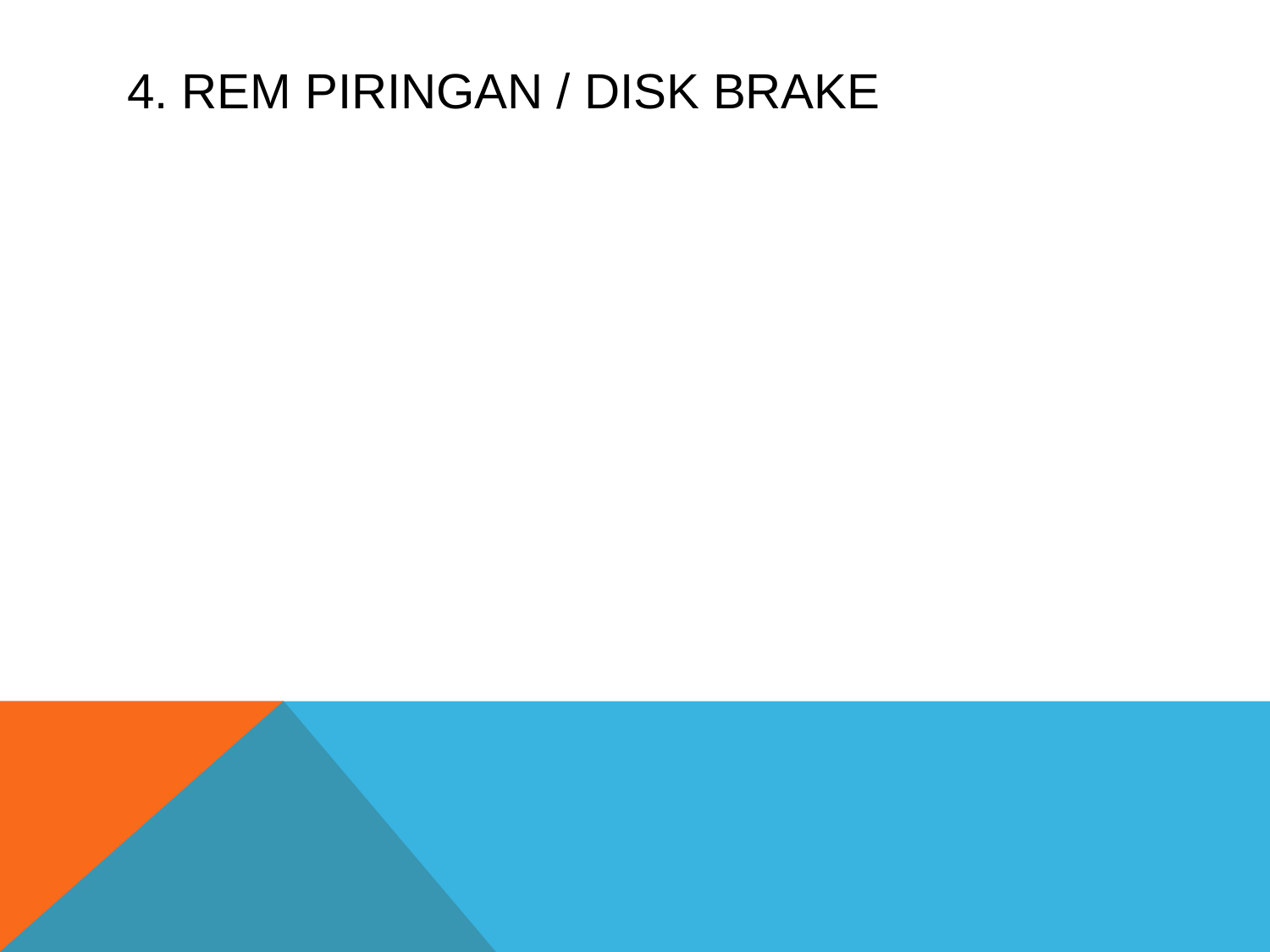

# 4. REM PIRINGAN / DISK BRAKE